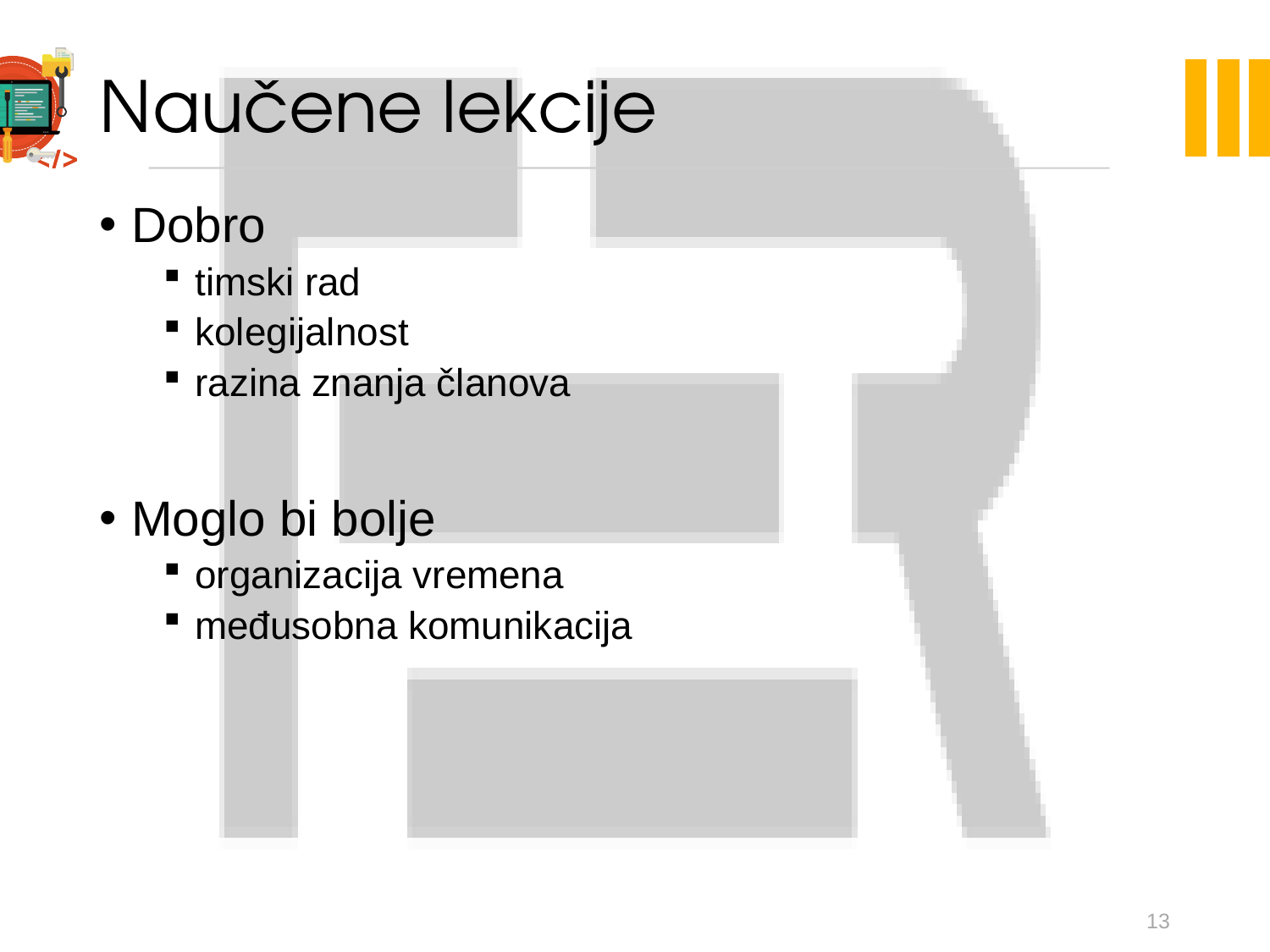

# Naučene lekcije
Dobro
timski rad
kolegijalnost
razina znanja članova

Moglo bi bolje
organizacija vremena
međusobna komunikacija

13